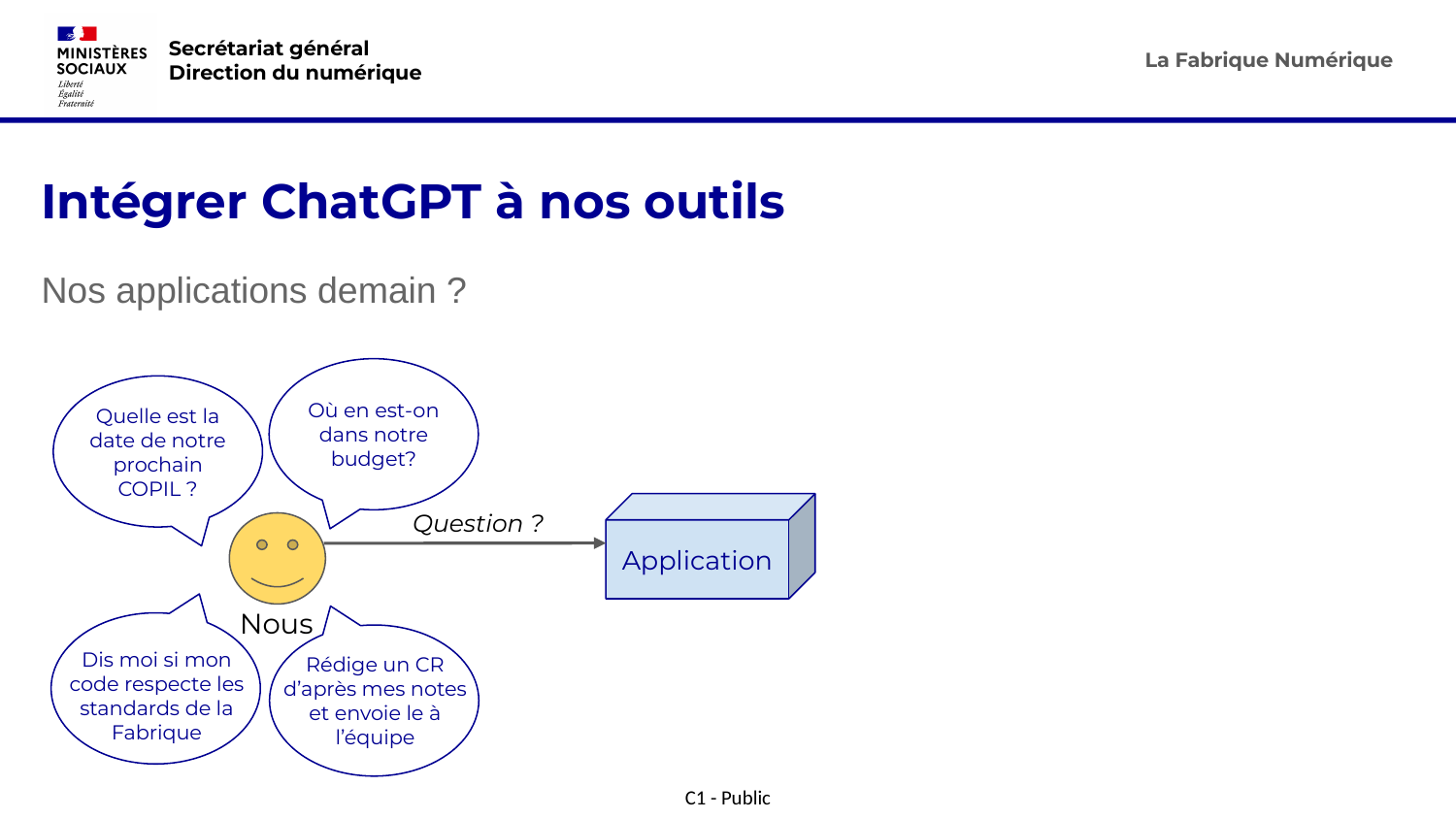

# Intégrer ChatGPT à nos outils
Nos applications demain ?
Où en est-on dans notre budget?
Quelle est la date de notre prochain COPIL ?
Application
Question ?

Nous

Dis moi si mon code respecte les standards de la Fabrique
Rédige un CR d’après mes notes et envoie le à l’équipe